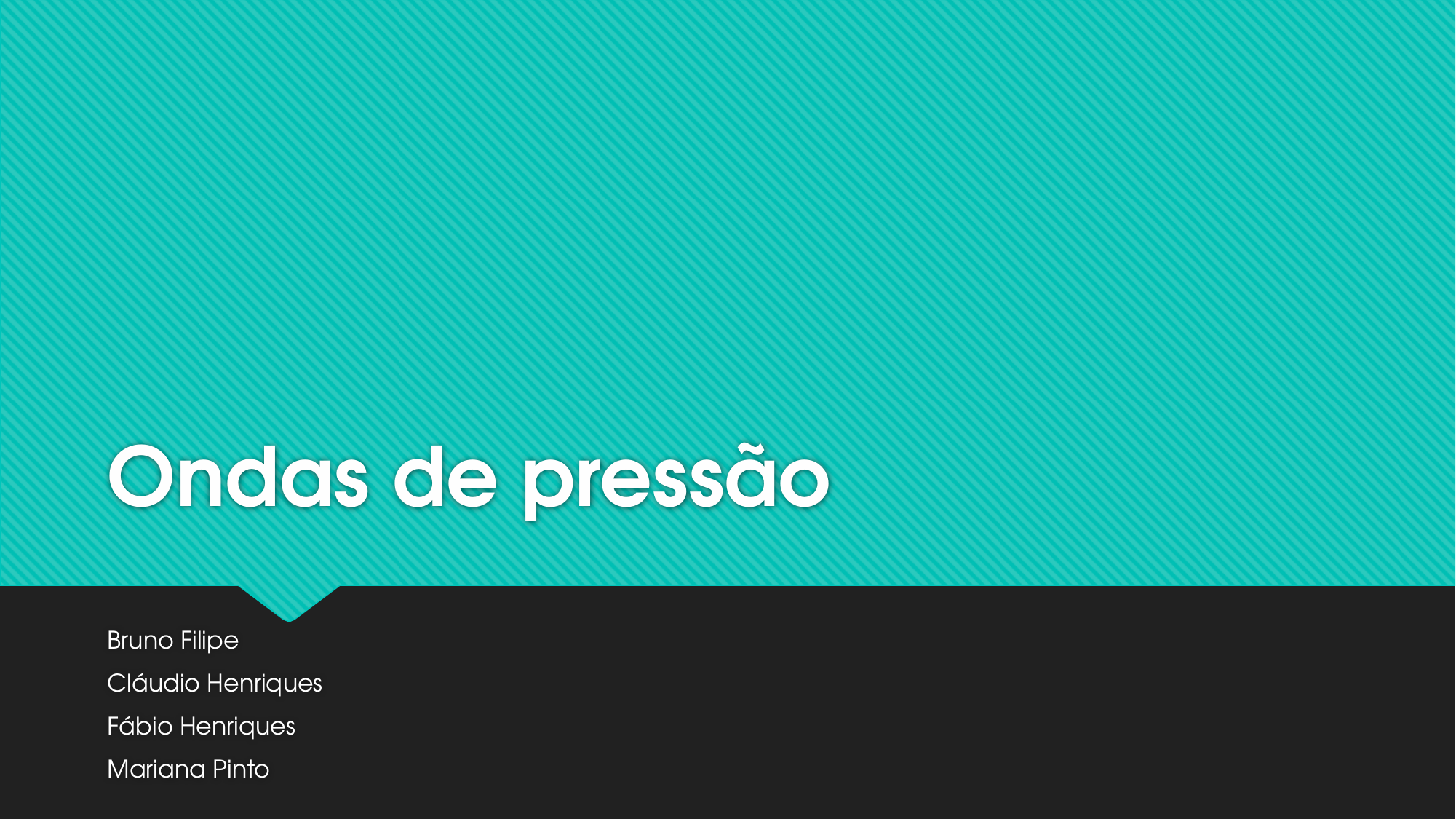

# Ondas de pressão
Bruno Filipe
Cláudio Henriques
Fábio Henriques
Mariana Pinto